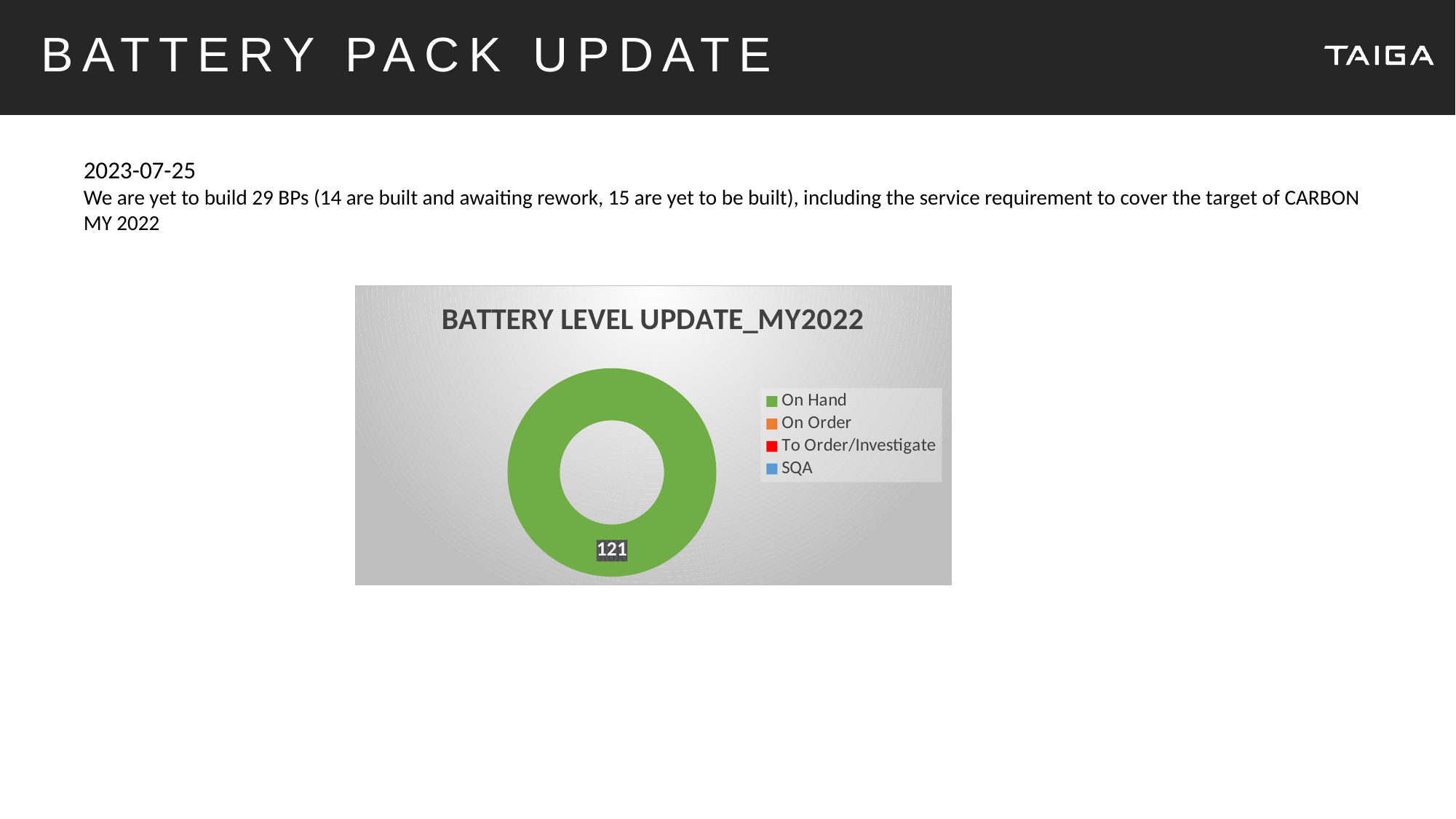

# BATTERY PACK UPDATE
2023-07-25
We are yet to build 29 BPs (14 are built and awaiting rework, 15 are yet to be built), including the service requirement to cover the target of CARBON MY 2022

### Chart: BATTERY LEVEL UPDATE_MY2022

| Category | Sales |
|---|---|
| On Hand | 121.0 |
| On Order | 0.0 |
| To Order/Investigate | 0.0 |
| SQA | 0.0 |